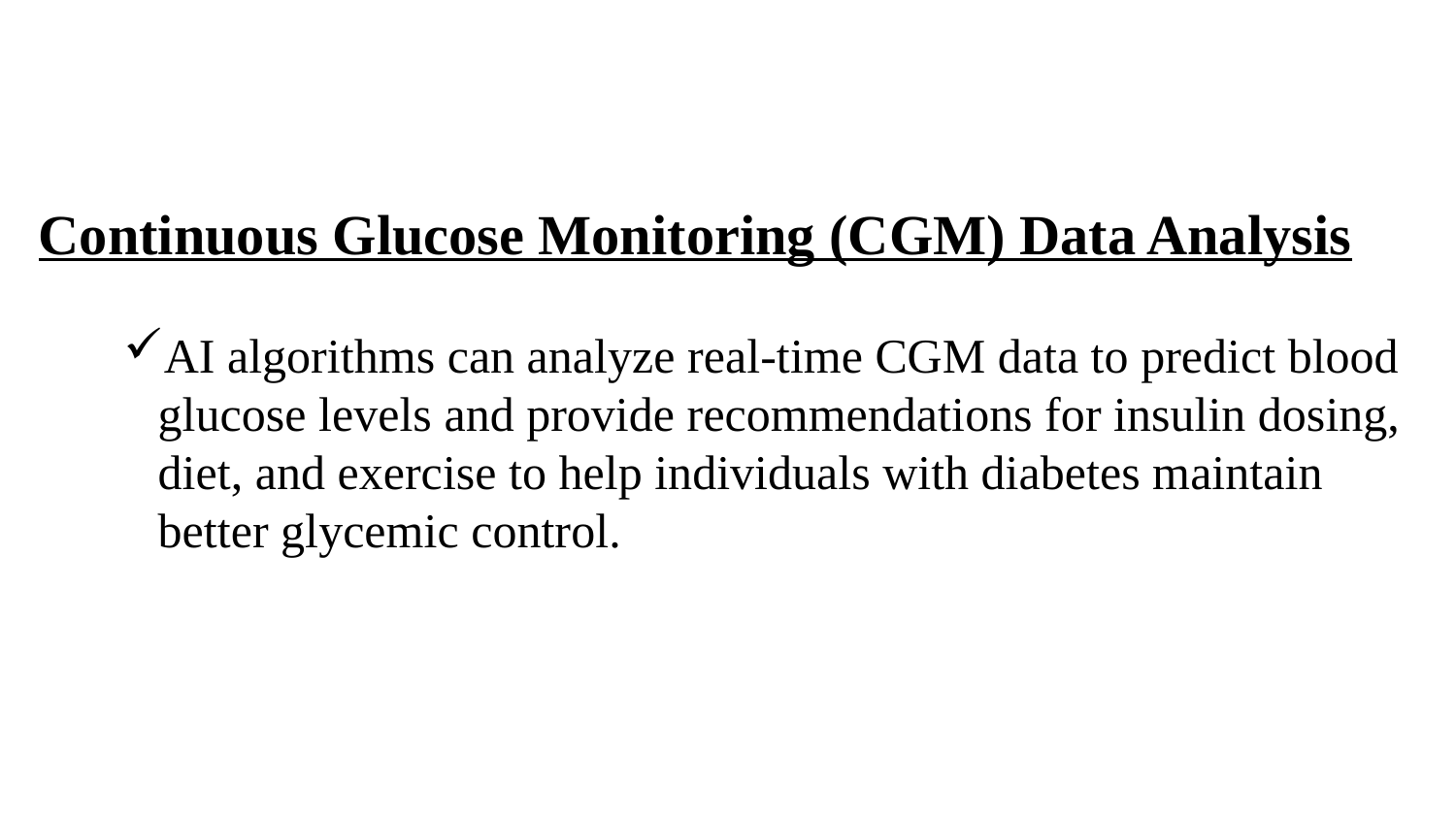

Continuous Glucose Monitoring (CGM) Data Analysis
AI algorithms can analyze real-time CGM data to predict blood glucose levels and provide recommendations for insulin dosing, diet, and exercise to help individuals with diabetes maintain better glycemic control.